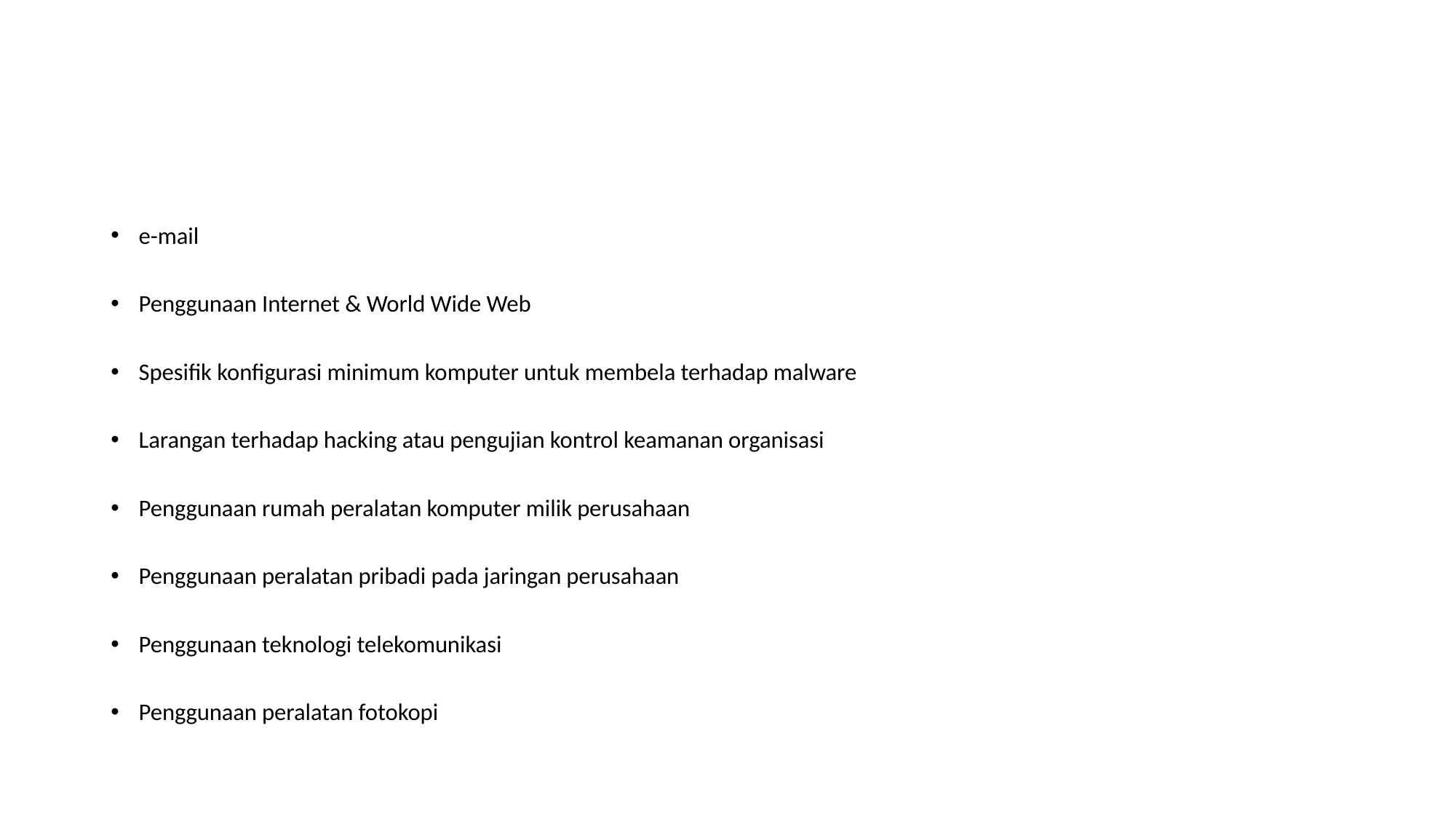

#
e-mail

Penggunaan Internet & World Wide Web

Spesifik konfigurasi minimum komputer untuk membela terhadap malware

Larangan terhadap hacking atau pengujian kontrol keamanan organisasi

Penggunaan rumah peralatan komputer milik perusahaan

Penggunaan peralatan pribadi pada jaringan perusahaan

Penggunaan teknologi telekomunikasi

Penggunaan peralatan fotokopi